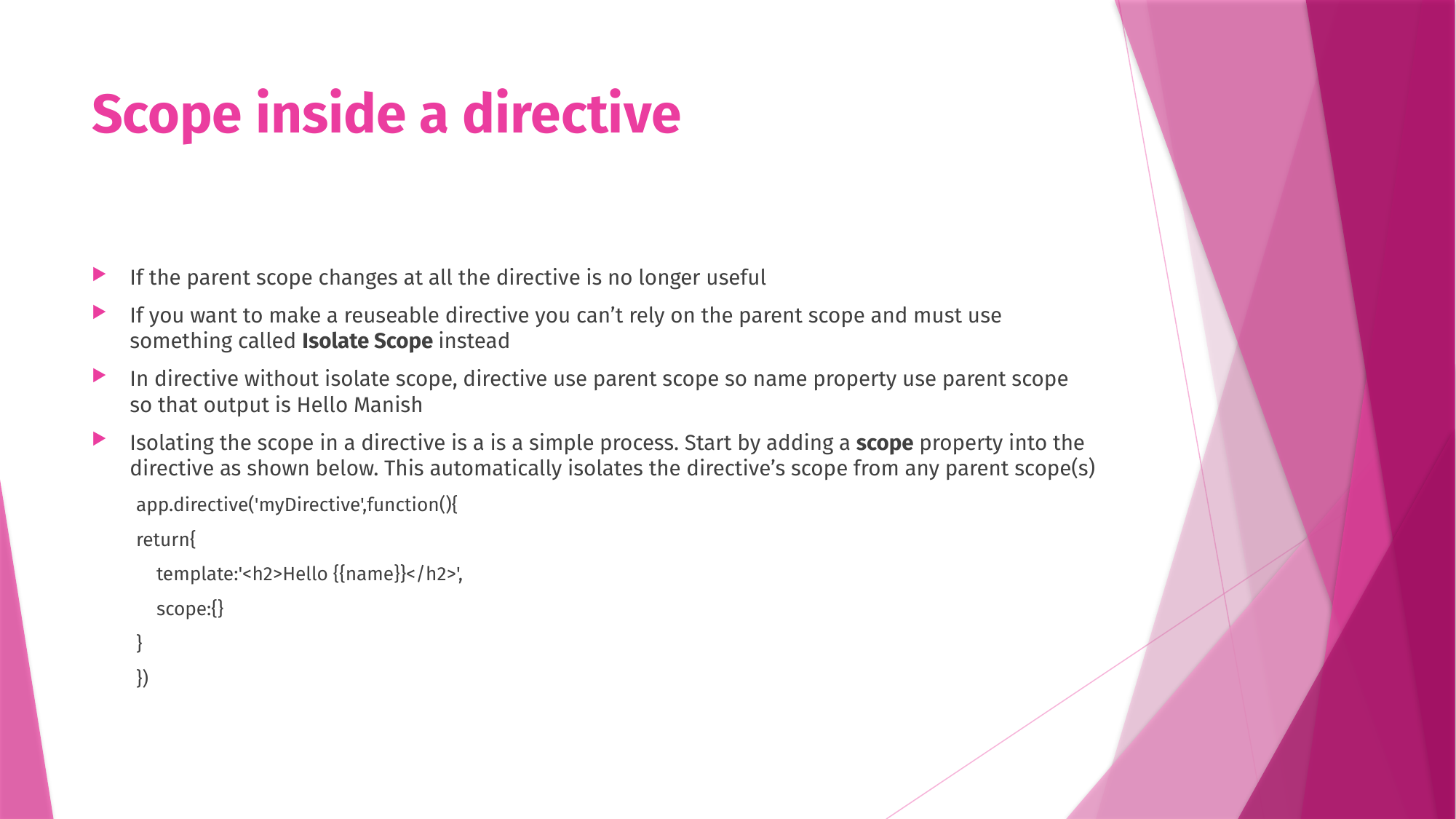

# Scope inside a directive
If the parent scope changes at all the directive is no longer useful
If you want to make a reuseable directive you can’t rely on the parent scope and must use something called Isolate Scope instead
In directive without isolate scope, directive use parent scope so name property use parent scope so that output is Hello Manish
Isolating the scope in a directive is a is a simple process. Start by adding a scope property into the directive as shown below. This automatically isolates the directive’s scope from any parent scope(s)
app.directive('myDirective',function(){
return{
    template:'<h2>Hello {{name}}</h2>',
    scope:{}
}
})